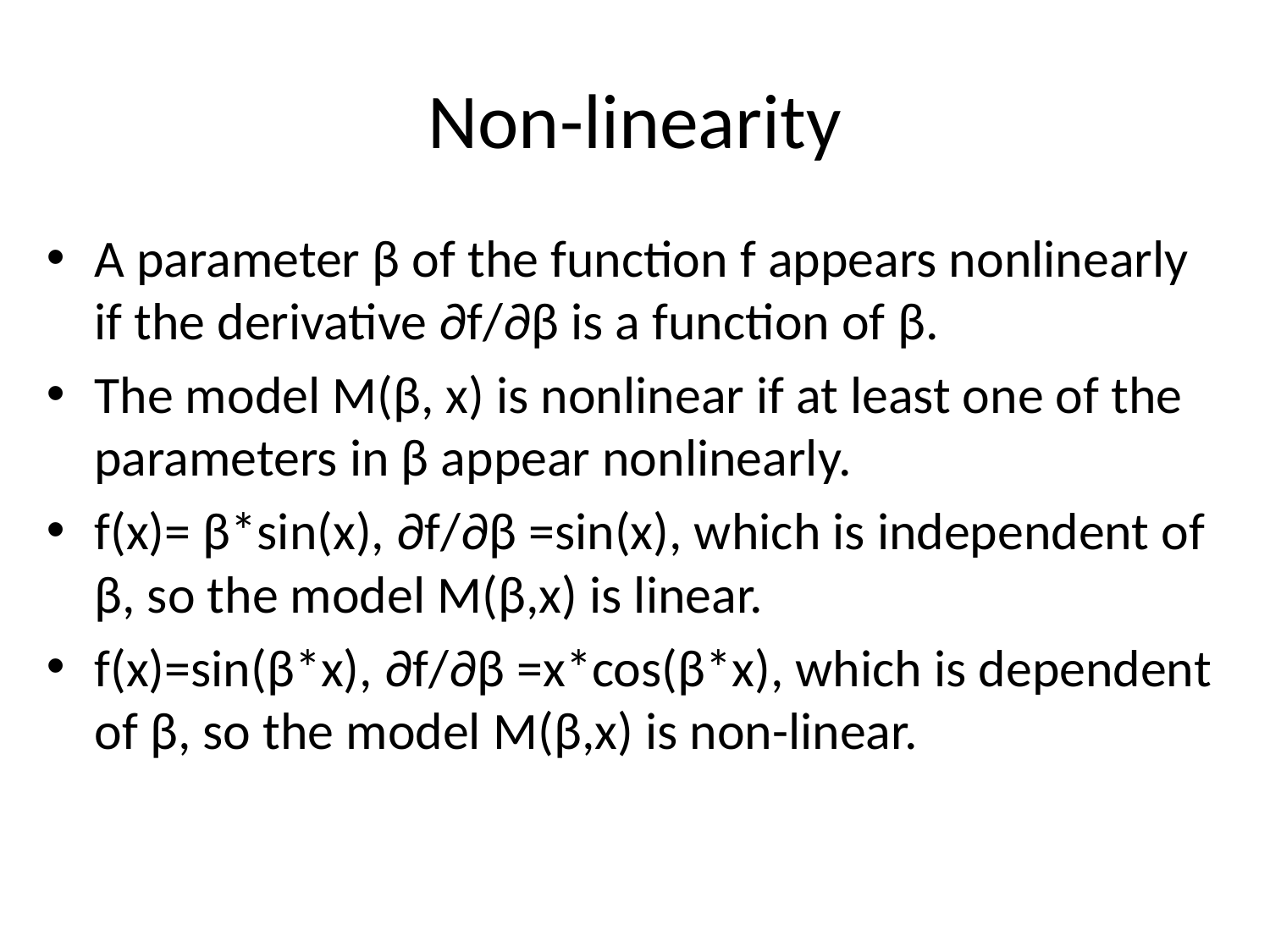

# Non-linearity
A parameter β of the function f appears nonlinearly if the derivative ∂f/∂β is a function of β.
The model M(β, x) is nonlinear if at least one of the parameters in β appear nonlinearly.
f(x)= β*sin(x), ∂f/∂β =sin(x), which is independent of β, so the model M(β,x) is linear.
f(x)=sin(β*x), ∂f/∂β =x*cos(β*x), which is dependent of β, so the model M(β,x) is non-linear.